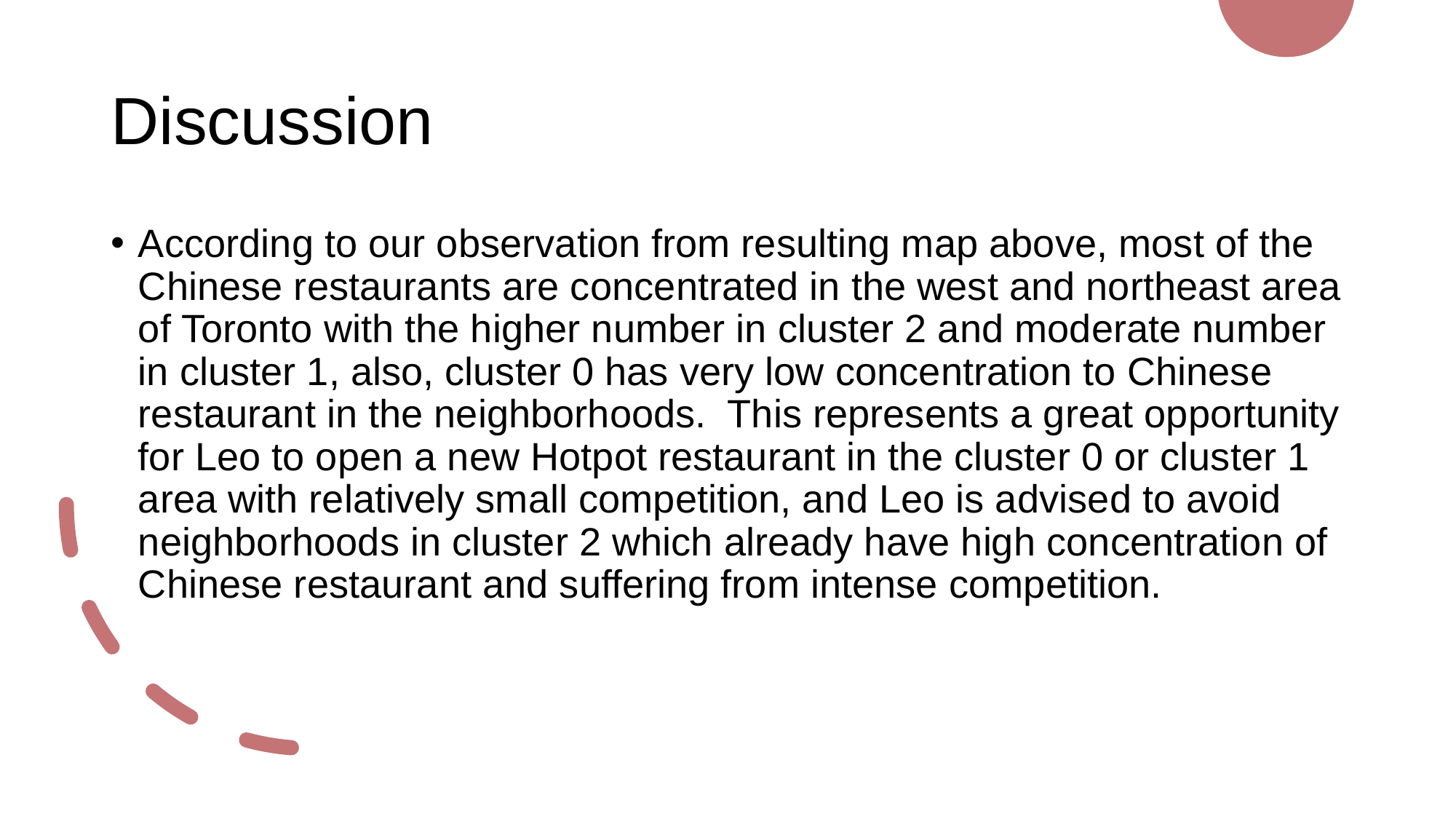

# Discussion
According to our observation from resulting map above, most of the Chinese restaurants are concentrated in the west and northeast area of Toronto with the higher number in cluster 2 and moderate number in cluster 1, also, cluster 0 has very low concentration to Chinese restaurant in the neighborhoods.  This represents a great opportunity for Leo to open a new Hotpot restaurant in the cluster 0 or cluster 1 area with relatively small competition, and Leo is advised to avoid neighborhoods in cluster 2 which already have high concentration of Chinese restaurant and suffering from intense competition.